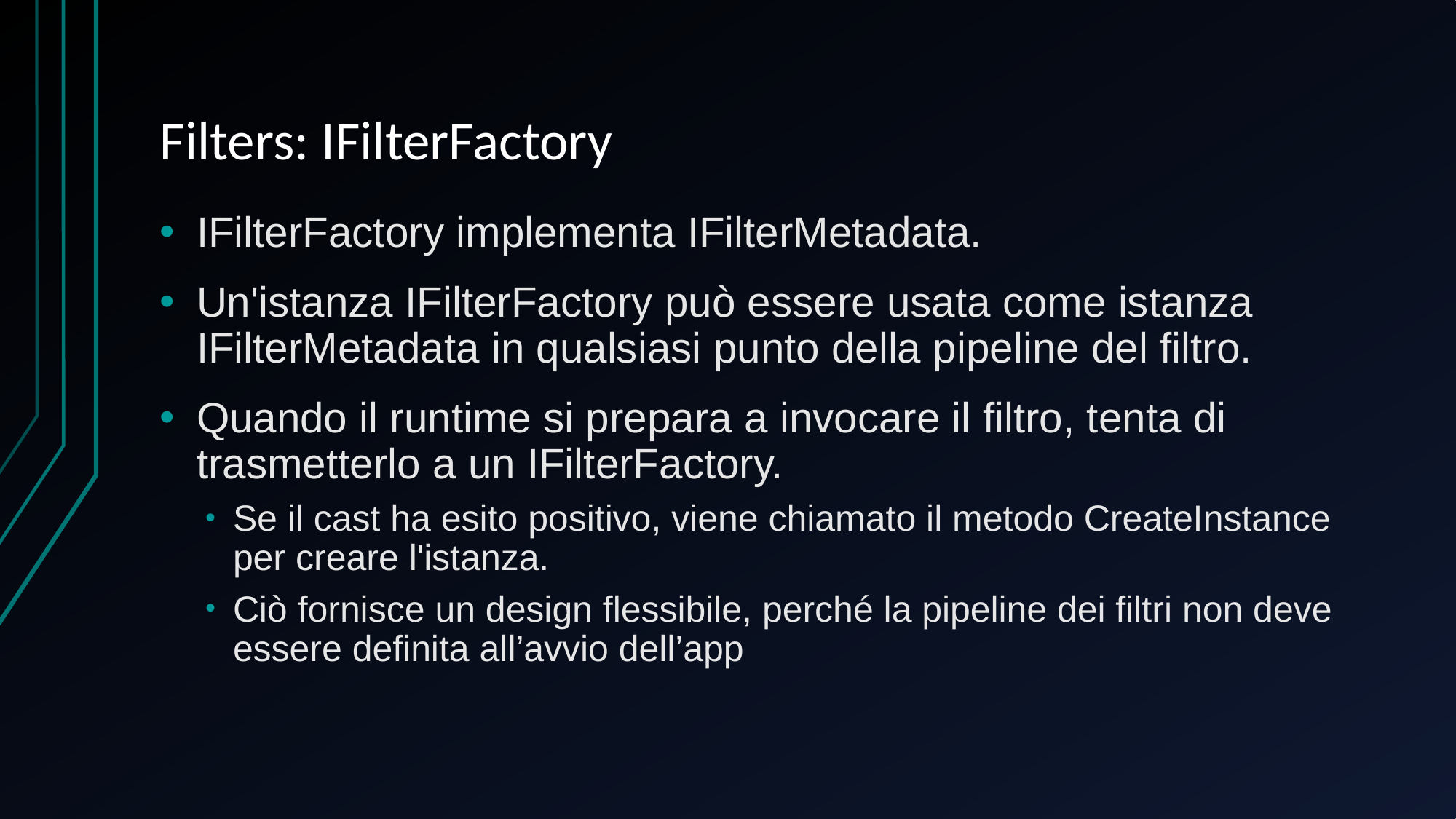

# Filters: IFilterFactory
IFilterFactory implementa IFilterMetadata.
Un'istanza IFilterFactory può essere usata come istanza IFilterMetadata in qualsiasi punto della pipeline del filtro.
Quando il runtime si prepara a invocare il filtro, tenta di trasmetterlo a un IFilterFactory.
Se il cast ha esito positivo, viene chiamato il metodo CreateInstance per creare l'istanza.
Ciò fornisce un design flessibile, perché la pipeline dei filtri non deve essere definita all’avvio dell’app